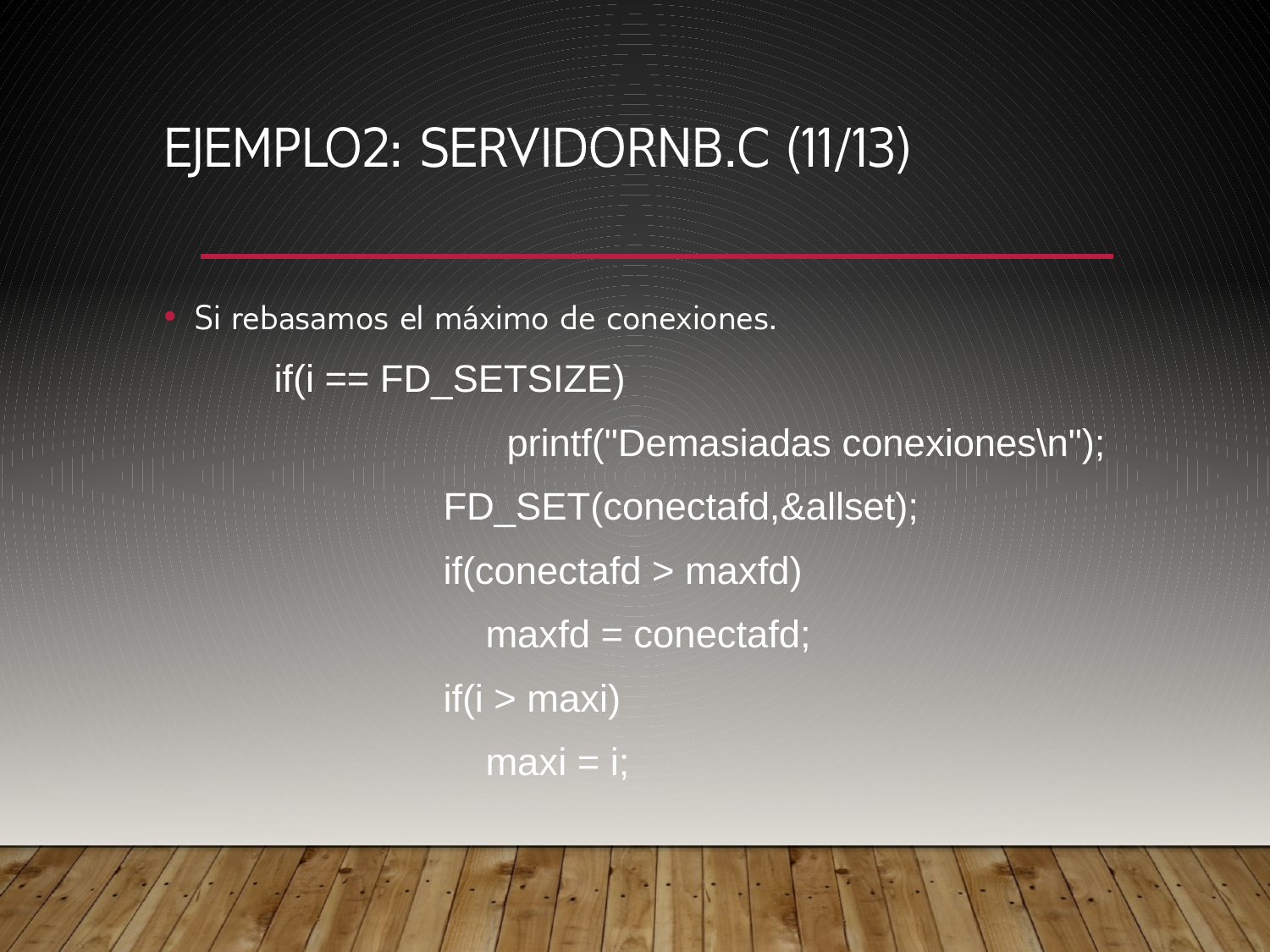

# Ejemplo2: servidorNB.c (11/13)
Si rebasamos el máximo de conexiones.
if(i == FD_SETSIZE)
                      printf("Demasiadas conexiones\n");
                FD_SET(conectafd,&allset);
                if(conectafd > maxfd)
                    maxfd = conectafd;
                if(i > maxi)
                    maxi = i;